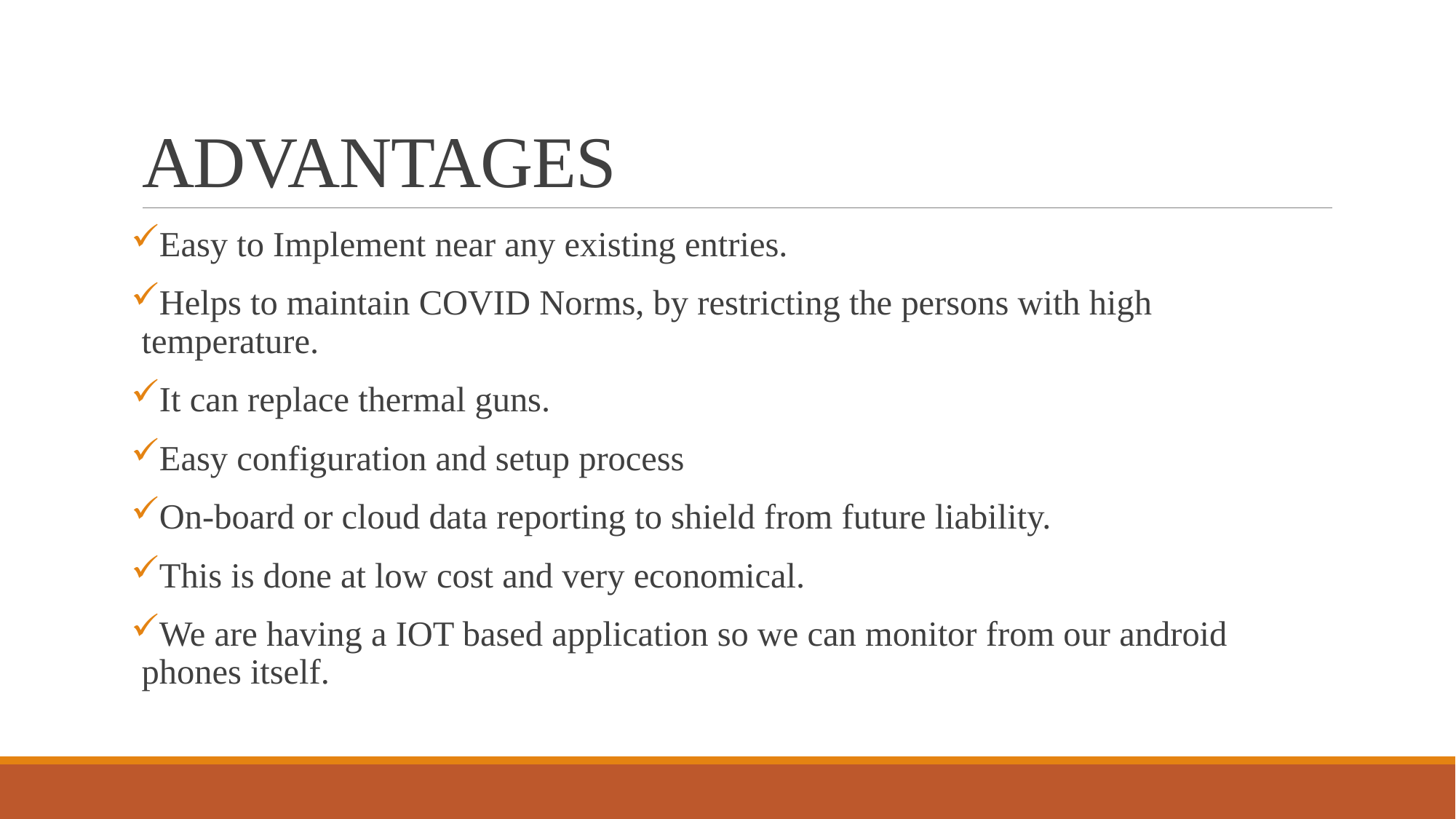

# ADVANTAGES
Easy to Implement near any existing entries.
Helps to maintain COVID Norms, by restricting the persons with high temperature.
It can replace thermal guns.
Easy configuration and setup process
On-board or cloud data reporting to shield from future liability.
This is done at low cost and very economical.
We are having a IOT based application so we can monitor from our android phones itself.